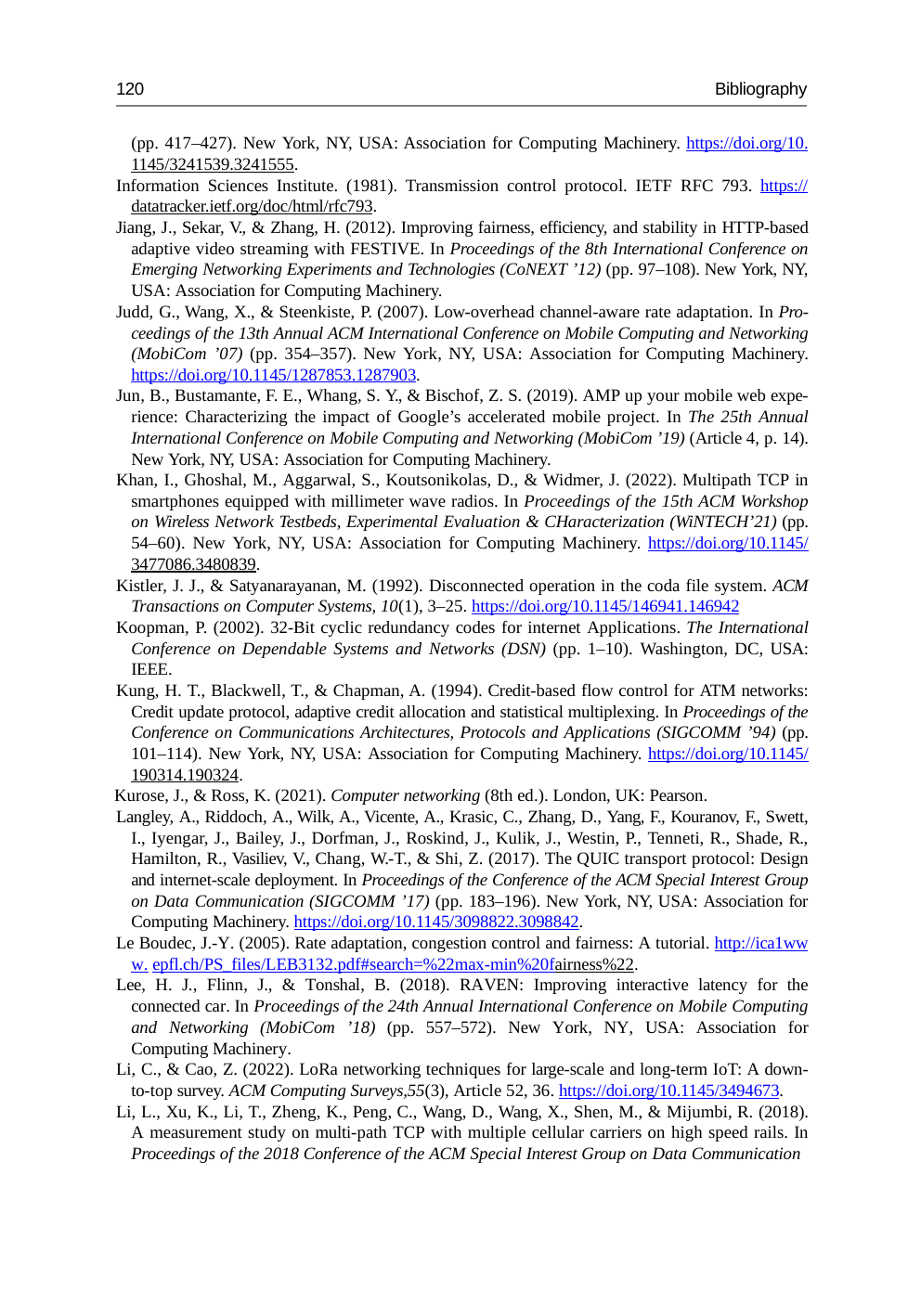

120
Bibliography
(pp. 417–427). New York, NY, USA: Association for Computing Machinery. https://doi.org/10. 1145/3241539.3241555.
Information Sciences Institute. (1981). Transmission control protocol. IETF RFC 793. https:// datatracker.ietf.org/doc/html/rfc793.
Jiang, J., Sekar, V., & Zhang, H. (2012). Improving fairness, efficiency, and stability in HTTP-based adaptive video streaming with FESTIVE. In Proceedings of the 8th International Conference on Emerging Networking Experiments and Technologies (CoNEXT ’12) (pp. 97–108). New York, NY, USA: Association for Computing Machinery.
Judd, G., Wang, X., & Steenkiste, P. (2007). Low-overhead channel-aware rate adaptation. In Pro- ceedings of the 13th Annual ACM International Conference on Mobile Computing and Networking (MobiCom ’07) (pp. 354–357). New York, NY, USA: Association for Computing Machinery. https://doi.org/10.1145/1287853.1287903.
Jun, B., Bustamante, F. E., Whang, S. Y., & Bischof, Z. S. (2019). AMP up your mobile web expe- rience: Characterizing the impact of Google’s accelerated mobile project. In The 25th Annual International Conference on Mobile Computing and Networking (MobiCom ’19) (Article 4, p. 14). New York, NY, USA: Association for Computing Machinery.
Khan, I., Ghoshal, M., Aggarwal, S., Koutsonikolas, D., & Widmer, J. (2022). Multipath TCP in smartphones equipped with millimeter wave radios. In Proceedings of the 15th ACM Workshop on Wireless Network Testbeds, Experimental Evaluation & CHaracterization (WiNTECH’21) (pp. 54–60). New York, NY, USA: Association for Computing Machinery. https://doi.org/10.1145/ 3477086.3480839.
Kistler, J. J., & Satyanarayanan, M. (1992). Disconnected operation in the coda file system. ACM Transactions on Computer Systems, 10(1), 3–25. https://doi.org/10.1145/146941.146942
Koopman, P. (2002). 32-Bit cyclic redundancy codes for internet Applications. The International Conference on Dependable Systems and Networks (DSN) (pp. 1–10). Washington, DC, USA: IEEE.
Kung, H. T., Blackwell, T., & Chapman, A. (1994). Credit-based flow control for ATM networks: Credit update protocol, adaptive credit allocation and statistical multiplexing. In Proceedings of the Conference on Communications Architectures, Protocols and Applications (SIGCOMM ’94) (pp. 101–114). New York, NY, USA: Association for Computing Machinery. https://doi.org/10.1145/ 190314.190324.
Kurose, J., & Ross, K. (2021). Computer networking (8th ed.). London, UK: Pearson.
Langley, A., Riddoch, A., Wilk, A., Vicente, A., Krasic, C., Zhang, D., Yang, F., Kouranov, F., Swett, I., Iyengar, J., Bailey, J., Dorfman, J., Roskind, J., Kulik, J., Westin, P., Tenneti, R., Shade, R., Hamilton, R., Vasiliev, V., Chang, W.-T., & Shi, Z. (2017). The QUIC transport protocol: Design and internet-scale deployment. In Proceedings of the Conference of the ACM Special Interest Group on Data Communication (SIGCOMM ’17) (pp. 183–196). New York, NY, USA: Association for Computing Machinery. https://doi.org/10.1145/3098822.3098842.
Le Boudec, J.-Y. (2005). Rate adaptation, congestion control and fairness: A tutorial. http://ica1www. epfl.ch/PS_files/LEB3132.pdf#search=%22max-min%20fairness%22.
Lee, H. J., Flinn, J., & Tonshal, B. (2018). RAVEN: Improving interactive latency for the connected car. In Proceedings of the 24th Annual International Conference on Mobile Computing and Networking (MobiCom ’18) (pp. 557–572). New York, NY, USA: Association for Computing Machinery.
Li, C., & Cao, Z. (2022). LoRa networking techniques for large-scale and long-term IoT: A down- to-top survey. ACM Computing Surveys,55(3), Article 52, 36. https://doi.org/10.1145/3494673.
Li, L., Xu, K., Li, T., Zheng, K., Peng, C., Wang, D., Wang, X., Shen, M., & Mijumbi, R. (2018). A measurement study on multi-path TCP with multiple cellular carriers on high speed rails. In Proceedings of the 2018 Conference of the ACM Special Interest Group on Data Communication